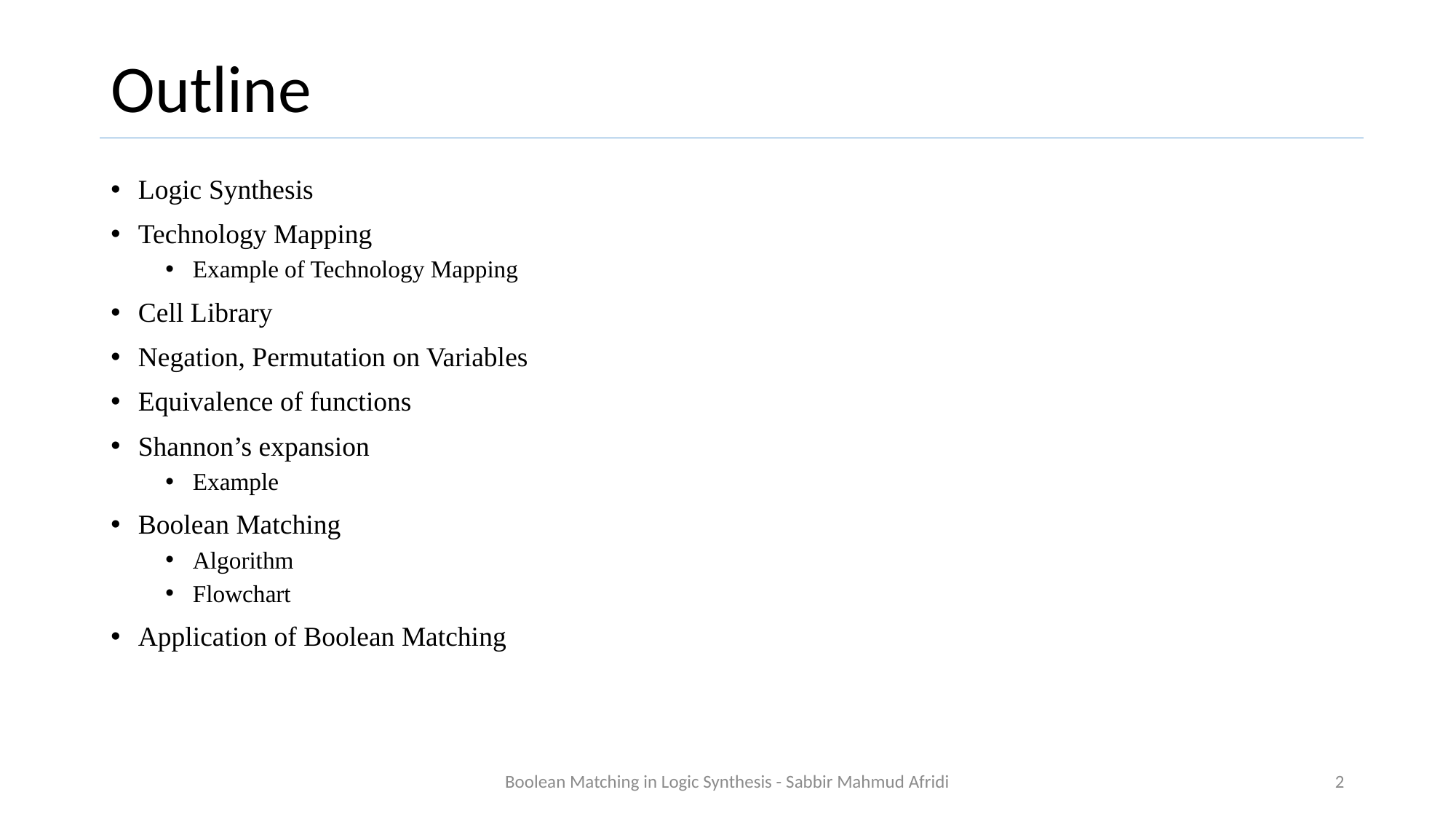

# Outline
Logic Synthesis
Technology Mapping
Example of Technology Mapping
Cell Library
Negation, Permutation on Variables
Equivalence of functions
Shannon’s expansion
Example
Boolean Matching
Algorithm
Flowchart
Application of Boolean Matching
Boolean Matching in Logic Synthesis - Sabbir Mahmud Afridi
2